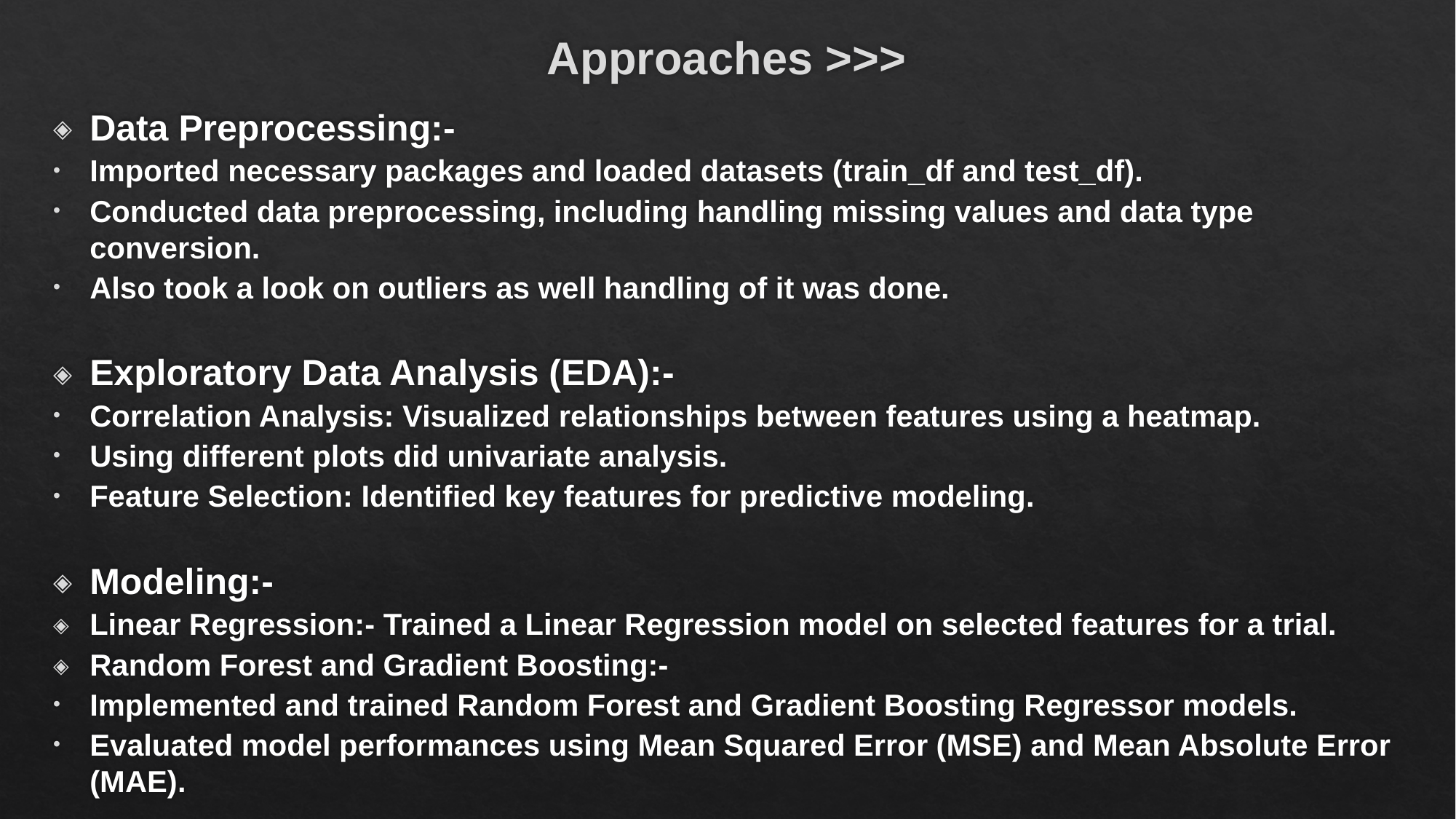

# Approaches >>>
Data Preprocessing:-
Imported necessary packages and loaded datasets (train_df and test_df).
Conducted data preprocessing, including handling missing values and data type conversion.
Also took a look on outliers as well handling of it was done.

Exploratory Data Analysis (EDA):-
Correlation Analysis: Visualized relationships between features using a heatmap.
Using different plots did univariate analysis.
Feature Selection: Identified key features for predictive modeling.

Modeling:-
Linear Regression:- Trained a Linear Regression model on selected features for a trial.
Random Forest and Gradient Boosting:-
Implemented and trained Random Forest and Gradient Boosting Regressor models.
Evaluated model performances using Mean Squared Error (MSE) and Mean Absolute Error (MAE).